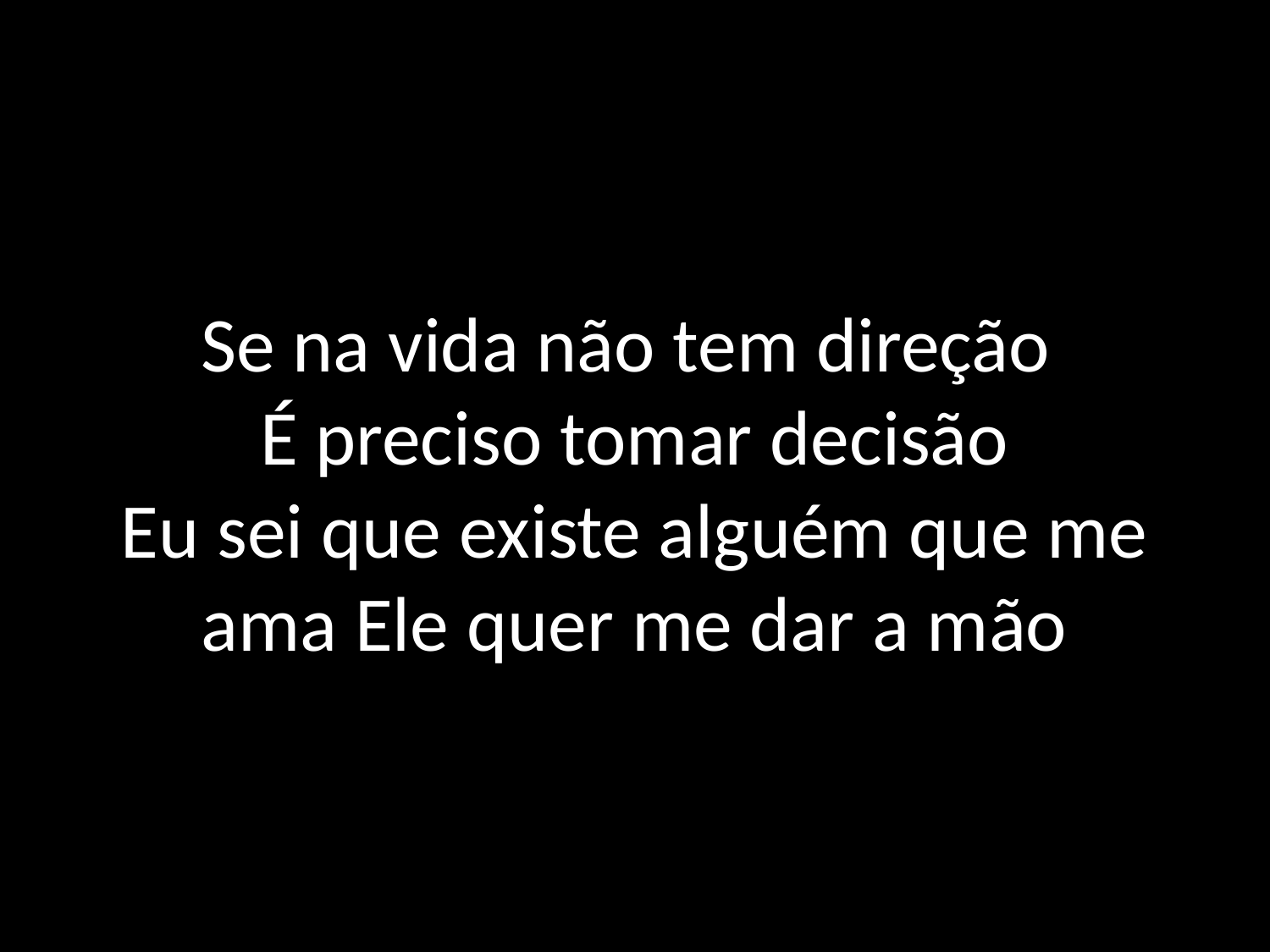

# Se na vida não tem direção É preciso tomar decisão Eu sei que existe alguém que me ama Ele quer me dar a mão